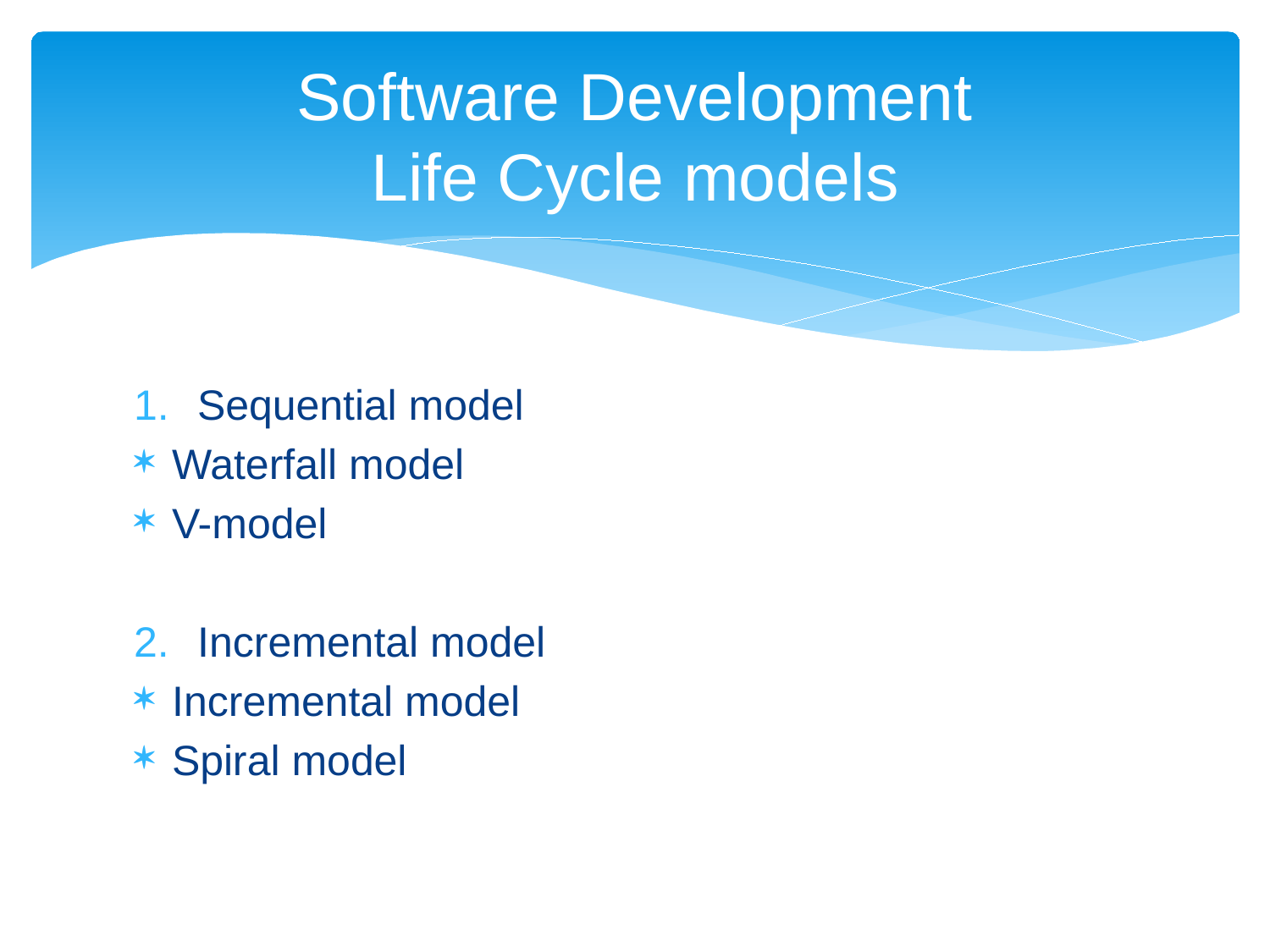

# Software Development Life Cycle models
Sequential model
Waterfall model
V-model

Incremental model
Incremental model
Spiral model